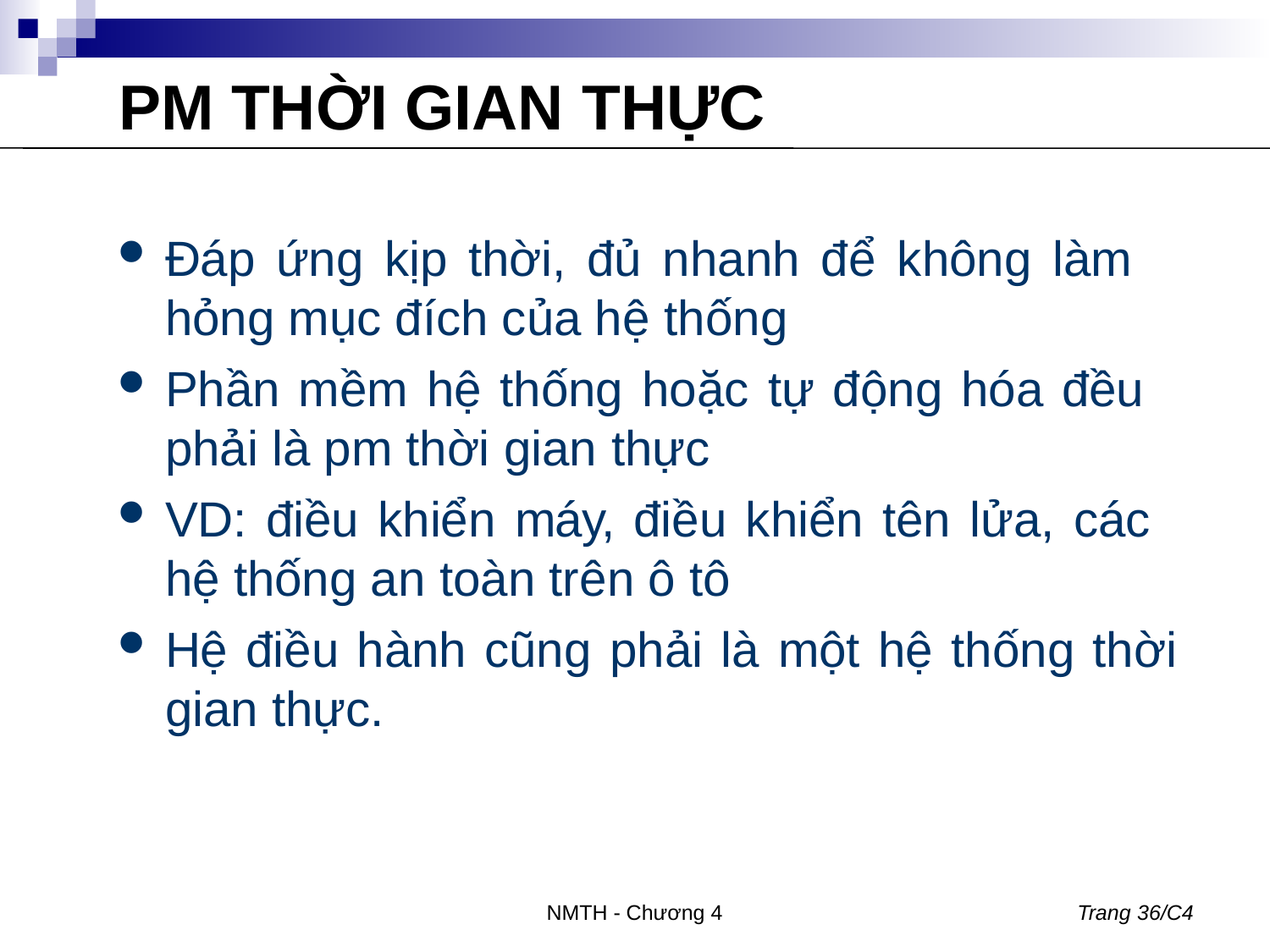

# PM THỜI GIAN THỰC
Đáp ứng kịp thời, đủ nhanh để không làm hỏng mục đích của hệ thống
Phần mềm hệ thống hoặc tự động hóa đều  phải là pm thời gian thực
VD: điều khiển máy, điều khiển tên lửa, các  hệ thống an toàn trên ô tô
Hệ điều hành cũng phải là một hệ thống thời  gian thực.
NMTH - Chương 4
Trang 36/C4